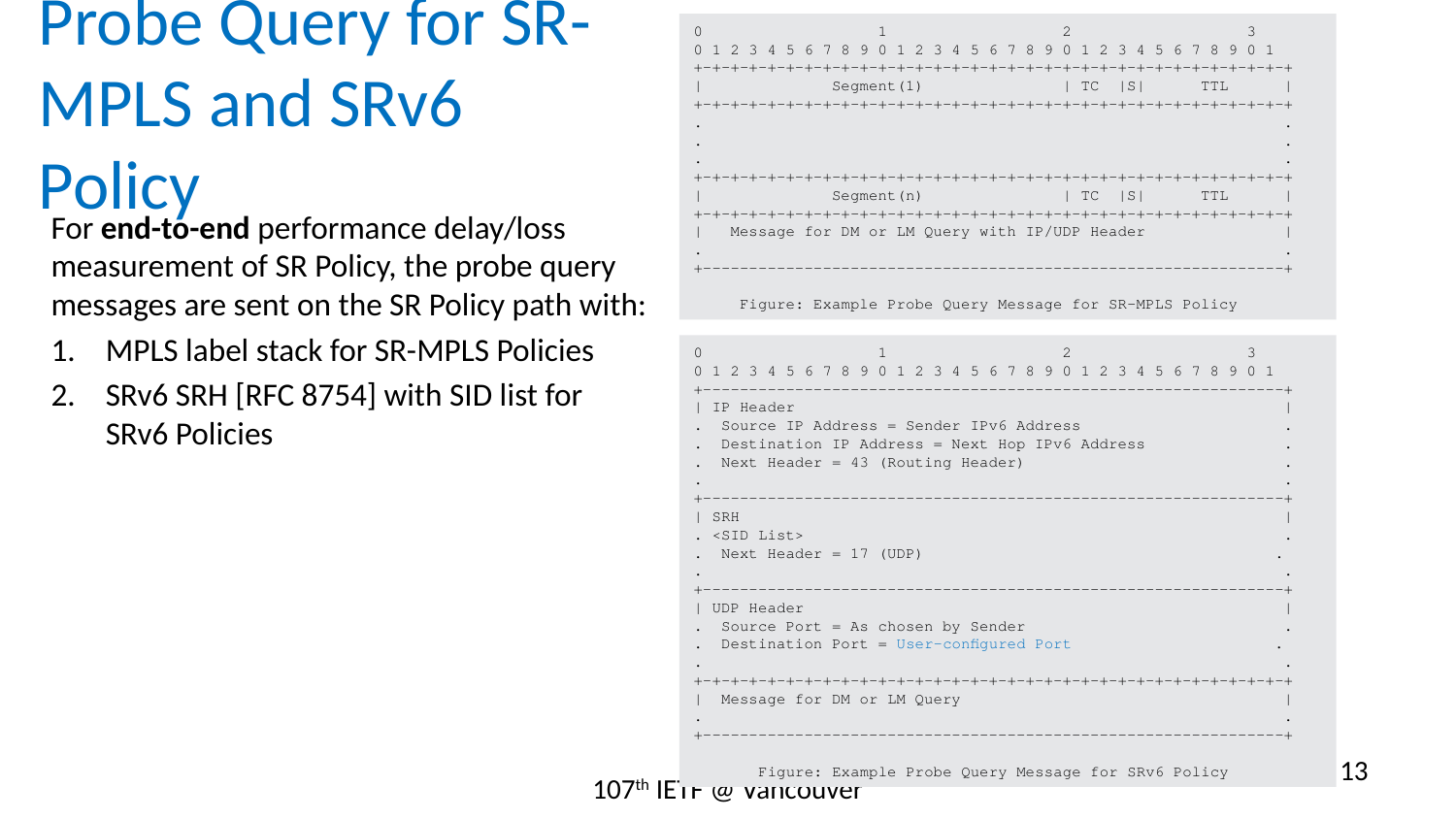

0                   1                   2                   3
0 1 2 3 4 5 6 7 8 9 0 1 2 3 4 5 6 7 8 9 0 1 2 3 4 5 6 7 8 9 0 1
+-+-+-+-+-+-+-+-+-+-+-+-+-+-+-+-+-+-+-+-+-+-+-+-+-+-+-+-+-+-+-+-+
|              Segment(1)               | TC  |S|      TTL      |
+-+-+-+-+-+-+-+-+-+-+-+-+-+-+-+-+-+-+-+-+-+-+-+-+-+-+-+-+-+-+-+-+
.                                                               .
.                                                               .
.                                                               .
+-+-+-+-+-+-+-+-+-+-+-+-+-+-+-+-+-+-+-+-+-+-+-+-+-+-+-+-+-+-+-+-+
|              Segment(n)               | TC  |S|      TTL      |
+-+-+-+-+-+-+-+-+-+-+-+-+-+-+-+-+-+-+-+-+-+-+-+-+-+-+-+-+-+-+-+-+
|   Message for DM or LM Query with IP/UDP Header               |
.                                                               .
+---------------------------------------------------------------+

     Figure: Example Probe Query Message for SR-MPLS Policy
# Probe Query for SR-MPLS and SRv6 Policy
For end-to-end performance delay/loss measurement of SR Policy, the probe query messages are sent on the SR Policy path with:
MPLS label stack for SR-MPLS Policies
SRv6 SRH [RFC 8754] with SID list for SRv6 Policies
0                   1                   2                   3
0 1 2 3 4 5 6 7 8 9 0 1 2 3 4 5 6 7 8 9 0 1 2 3 4 5 6 7 8 9 0 1
+---------------------------------------------------------------+
| IP Header                                                     |
.  Source IP Address = Sender IPv6 Address                      .
.  Destination IP Address = Next Hop IPv6 Address               .
.  Next Header = 43 (Routing Header)                            .
.                                                               .
+---------------------------------------------------------------+
| SRH                                                           |
. <SID List>                                                    .
.  Next Header = 17 (UDP)                                      .
.                                                               .
+---------------------------------------------------------------+
| UDP Header                                                    |
.  Source Port = As chosen by Sender                            .
.  Destination Port = User-configured Port                      .
.                                                               .
+-+-+-+-+-+-+-+-+-+-+-+-+-+-+-+-+-+-+-+-+-+-+-+-+-+-+-+-+-+-+-+-+
|  Message for DM or LM Query                                   |
.                                                               .
+---------------------------------------------------------------+

       Figure: Example Probe Query Message for SRv6 Policy
13
107th IETF @ Vancouver